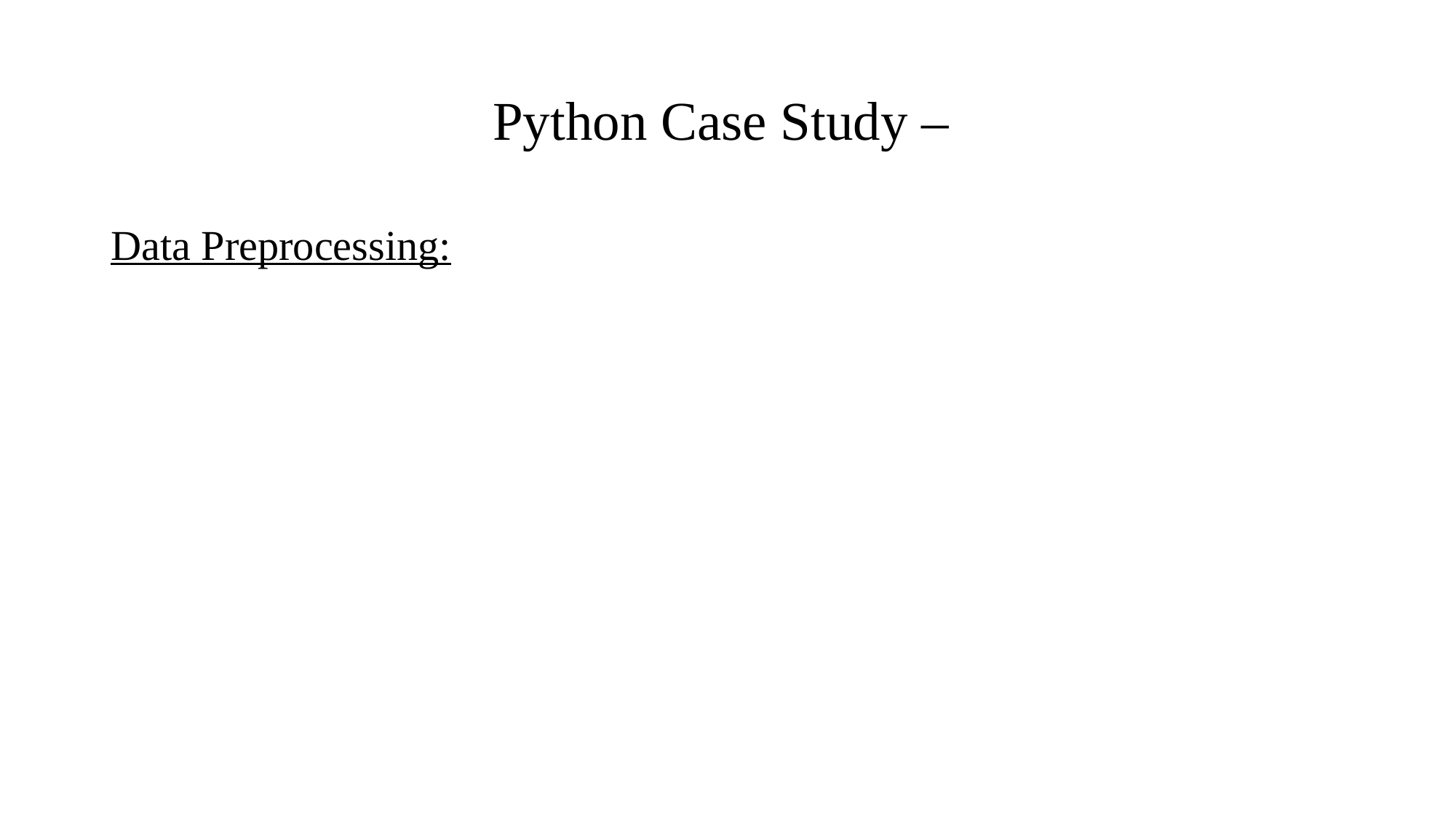

# Python Case Study –
Data Preprocessing: